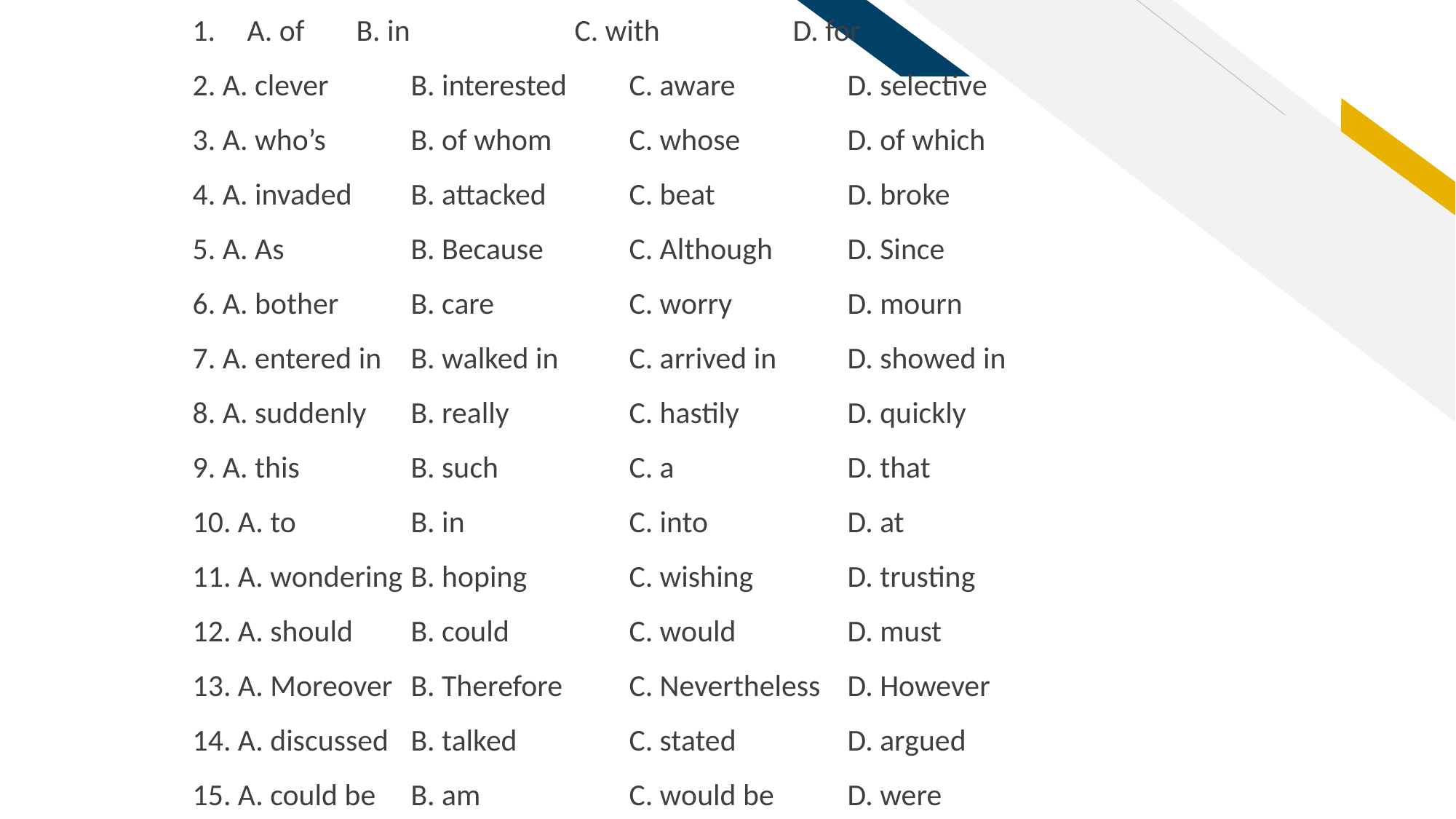

A. of 	B. in 		C. with 		D. for
2. A. clever 	B. interested 	C. aware 	D. selective
3. A. who’s 	B. of whom 	C. whose 	D. of which
4. A. invaded 	B. attacked 	C. beat 		D. broke
5. A. As 		B. Because 	C. Although 	D. Since
6. A. bother 	B. care 		C. worry 	D. mourn
7. A. entered in 	B. walked in 	C. arrived in 	D. showed in
8. A. suddenly 	B. really 		C. hastily 	D. quickly
9. A. this 	B. such 		C. a 		D. that
10. A. to 	B. in 		C. into 		D. at
11. A. wondering 	B. hoping 	C. wishing 	D. trusting
12. A. should 	B. could 		C. would 	D. must
13. A. Moreover 	B. Therefore 	C. Nevertheless 	D. However
14. A. discussed 	B. talked 	C. stated 	D. argued
15. A. could be 	B. am 		C. would be 	D. were